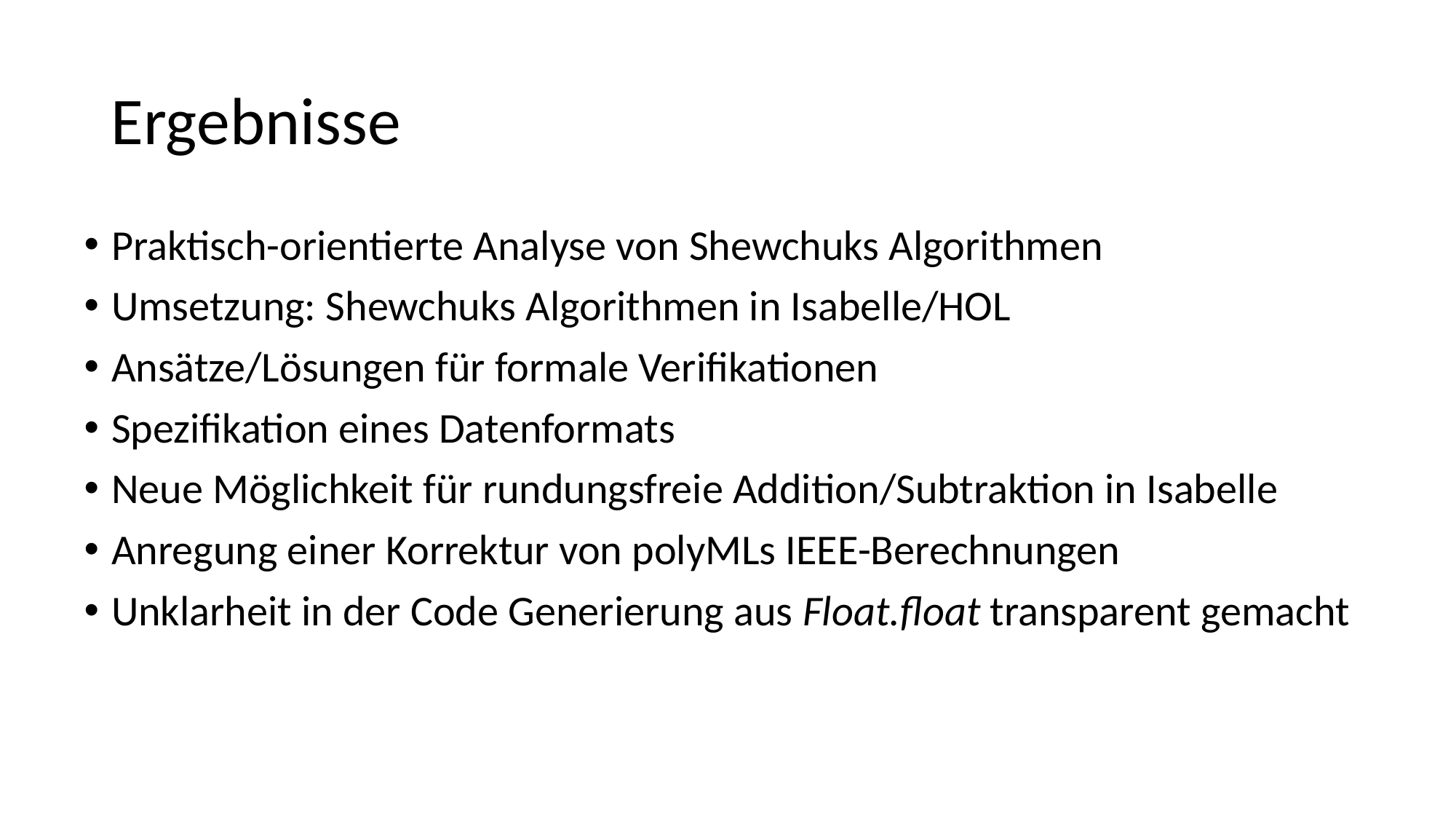

# Ergebnisse
Praktisch-orientierte Analyse von Shewchuks Algorithmen
Umsetzung: Shewchuks Algorithmen in Isabelle/HOL
Ansätze/Lösungen für formale Verifikationen
Spezifikation eines Datenformats
Neue Möglichkeit für rundungsfreie Addition/Subtraktion in Isabelle
Anregung einer Korrektur von polyMLs IEEE-Berechnungen
Unklarheit in der Code Generierung aus Float.float transparent gemacht